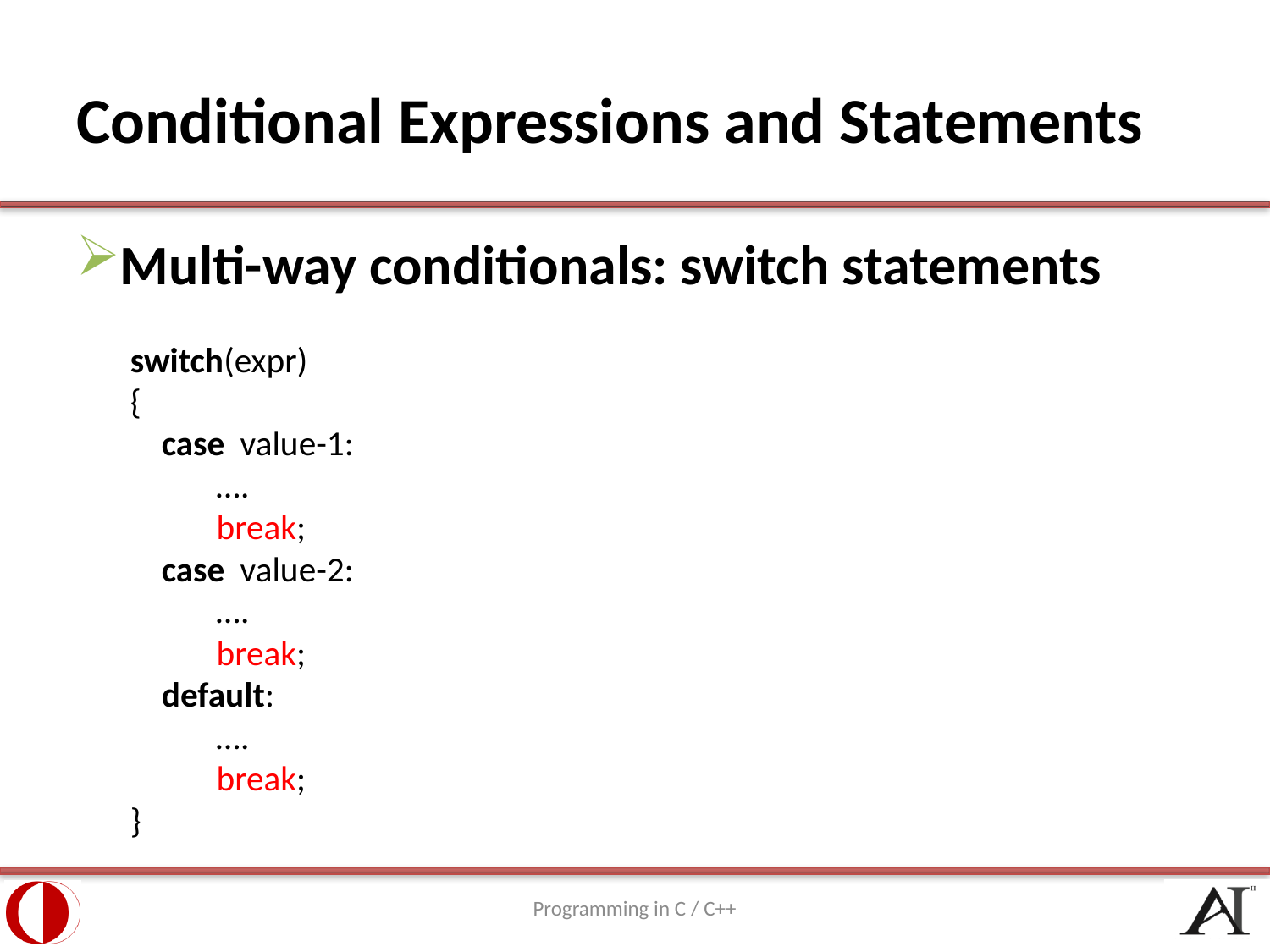

# Conditional Expressions and Statements
Multi-way conditionals: switch statements

switch(expr)
{
    case  value-1:
           ….
           break;
    case  value-2:
           ….
           break;
    default:
           ….
           break;
}
Programming in C / C++
39